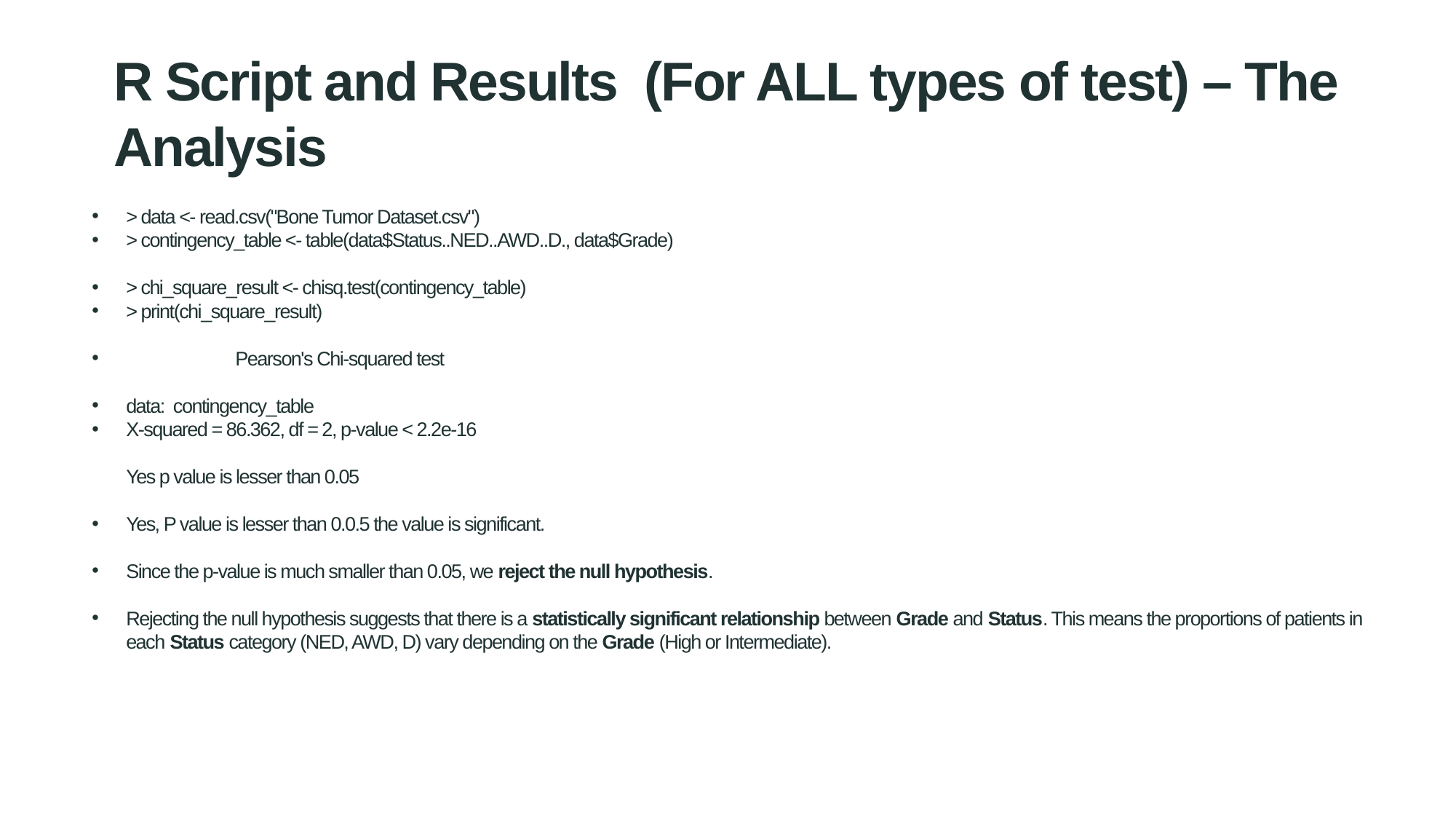

R Script and Results  (For ALL types of test) – The Analysis
PRE 7COM1079-2022  Student Group No:  ?????
7
> data <- read.csv("Bone Tumor Dataset.csv")
> contingency_table <- table(data$Status..NED..AWD..D., data$Grade)

> chi_square_result <- chisq.test(contingency_table)
> print(chi_square_result)

	Pearson's Chi-squared test

data:  contingency_table
X-squared = 86.362, df = 2, p-value < 2.2e-16
Yes p value is lesser than 0.05

Yes, P value is lesser than 0.0.5 the value is significant.

Since the p-value is much smaller than 0.05, we reject the null hypothesis.

Rejecting the null hypothesis suggests that there is a statistically significant relationship between Grade and Status. This means the proportions of patients in each Status category (NED, AWD, D) vary depending on the Grade (High or Intermediate).